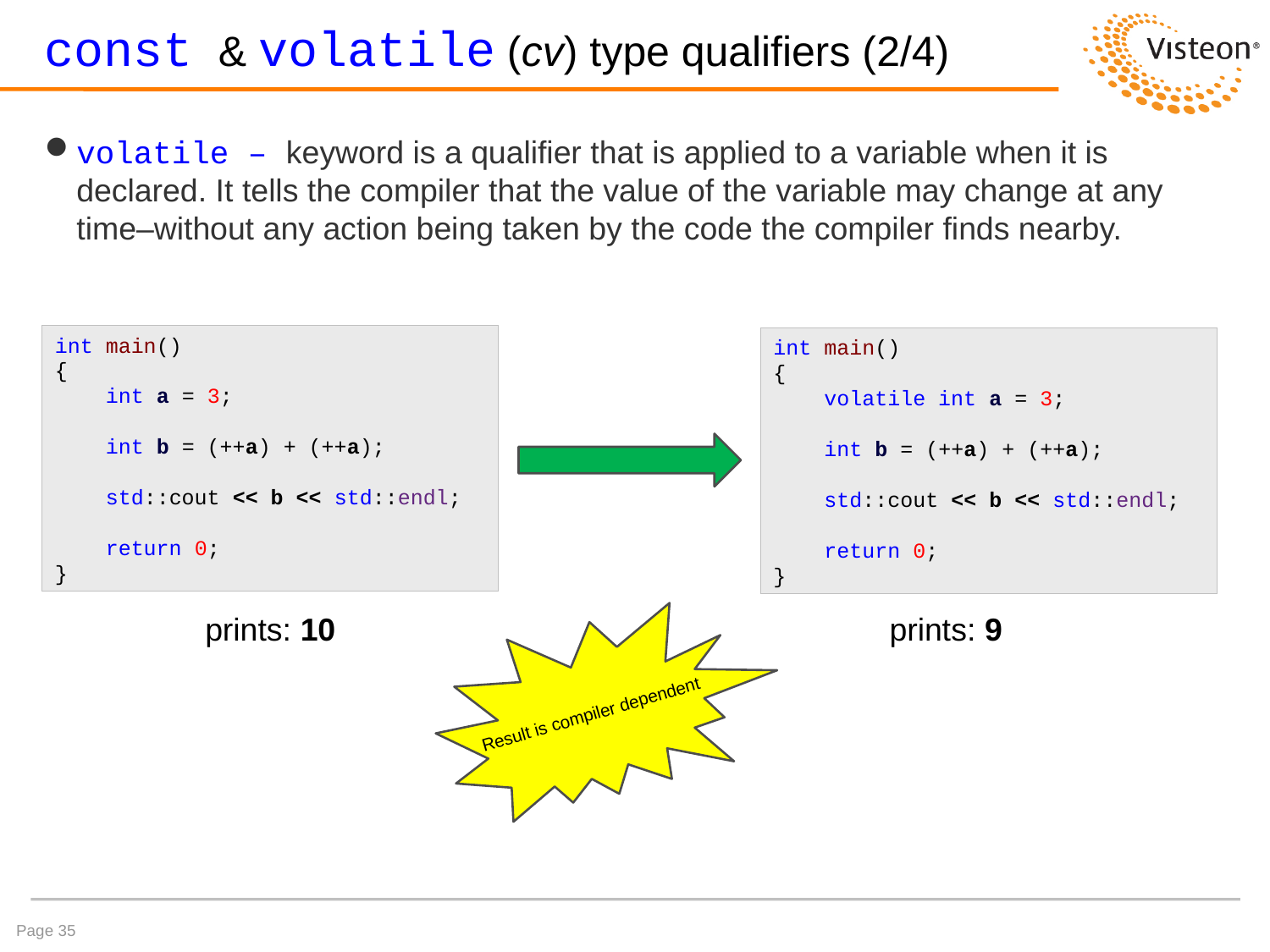

# const & volatile (cv) type qualifiers (2/4)
volatile – keyword is a qualifier that is applied to a variable when it is declared. It tells the compiler that the value of the variable may change at any time–without any action being taken by the code the compiler finds nearby.
int main()
{
    int a = 3;

    int b = (++a) + (++a);

    std::cout << b << std::endl;

    return 0;
}
int main()
{
    volatile int a = 3;

    int b = (++a) + (++a);

    std::cout << b << std::endl;

    return 0;
}

prints: 10

Result is compiler dependent
prints: 9
Page 35